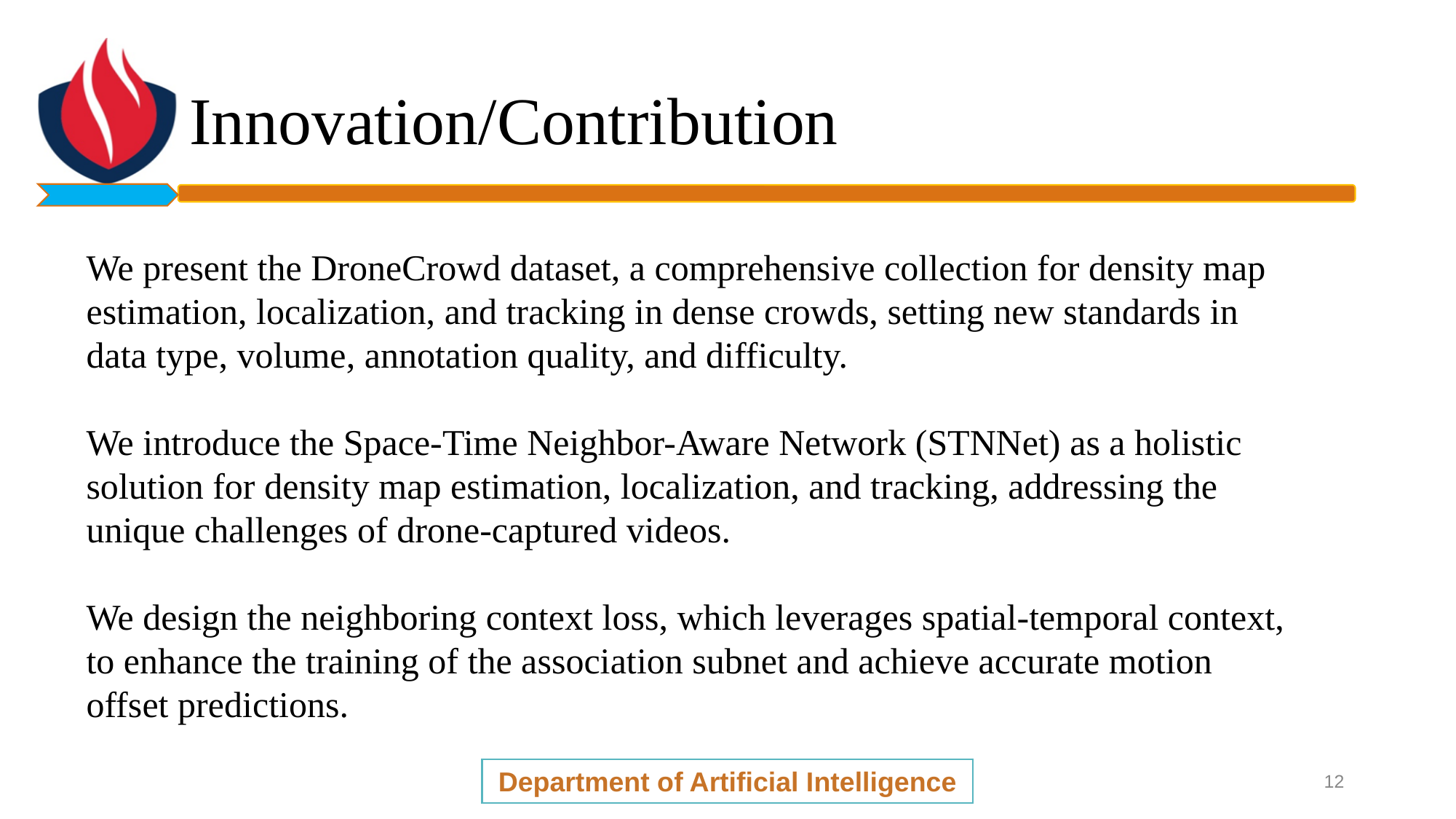

# Innovation/Contribution

We present the DroneCrowd dataset, a comprehensive collection for density map estimation, localization, and tracking in dense crowds, setting new standards in data type, volume, annotation quality, and difficulty.

We introduce the Space-Time Neighbor-Aware Network (STNNet) as a holistic solution for density map estimation, localization, and tracking, addressing the unique challenges of drone-captured videos.

We design the neighboring context loss, which leverages spatial-temporal context, to enhance the training of the association subnet and achieve accurate motion offset predictions.
Department of Artificial Intelligence
12